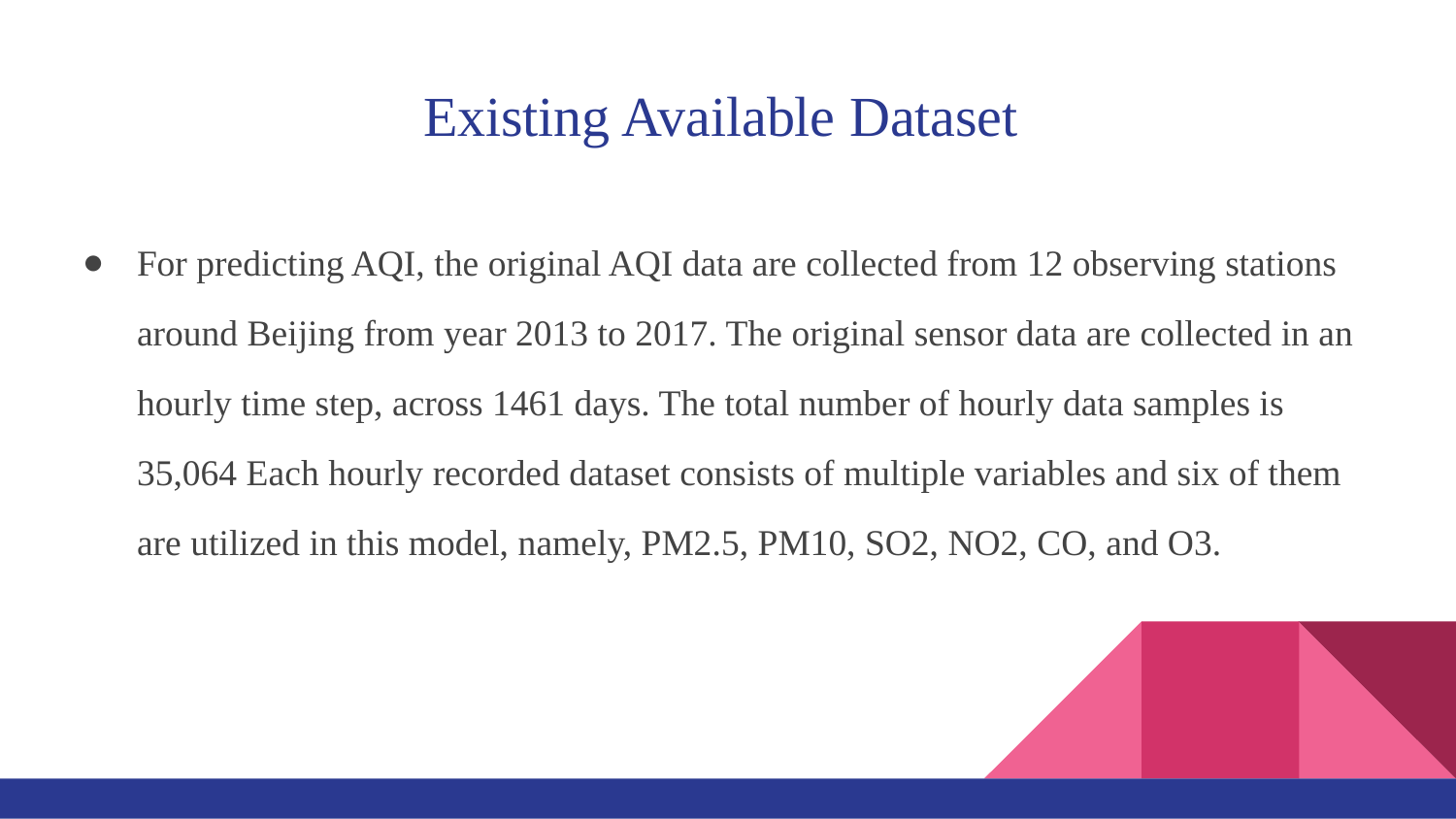

# Existing Available Dataset
For predicting AQI, the original AQI data are collected from 12 observing stations around Beijing from year 2013 to 2017. The original sensor data are collected in an hourly time step, across 1461 days. The total number of hourly data samples is 35,064 Each hourly recorded dataset consists of multiple variables and six of them are utilized in this model, namely, PM2.5, PM10, SO2, NO2, CO, and O3.